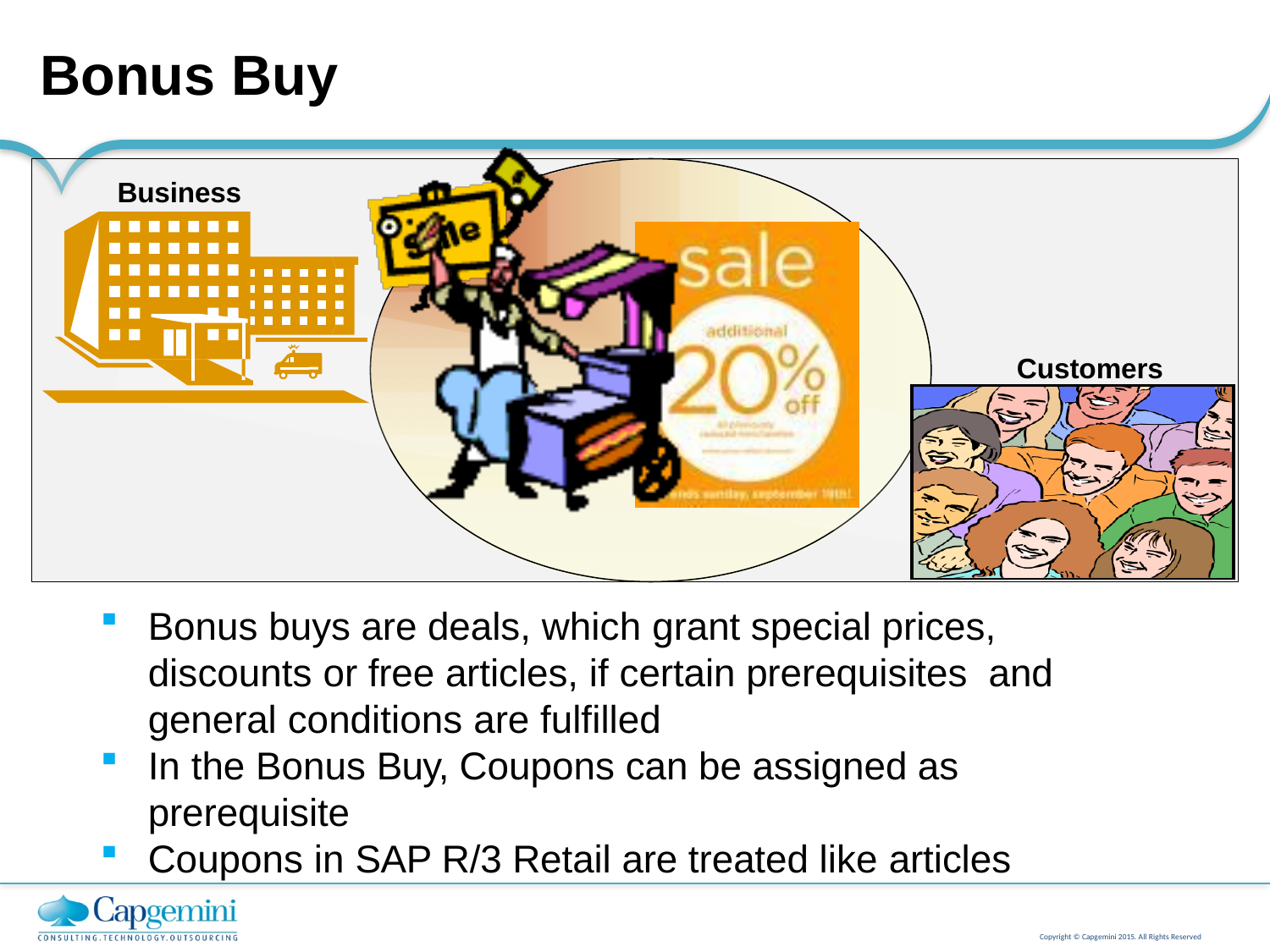

# Bonus Buy

Business

Customers

Bonus buys are deals, which grant special prices,  discounts or free articles, if certain prerequisites  and general conditions are fulfilled
In the Bonus Buy, Coupons can be assigned as  prerequisite
Coupons in SAP R/3 Retail are treated like articles